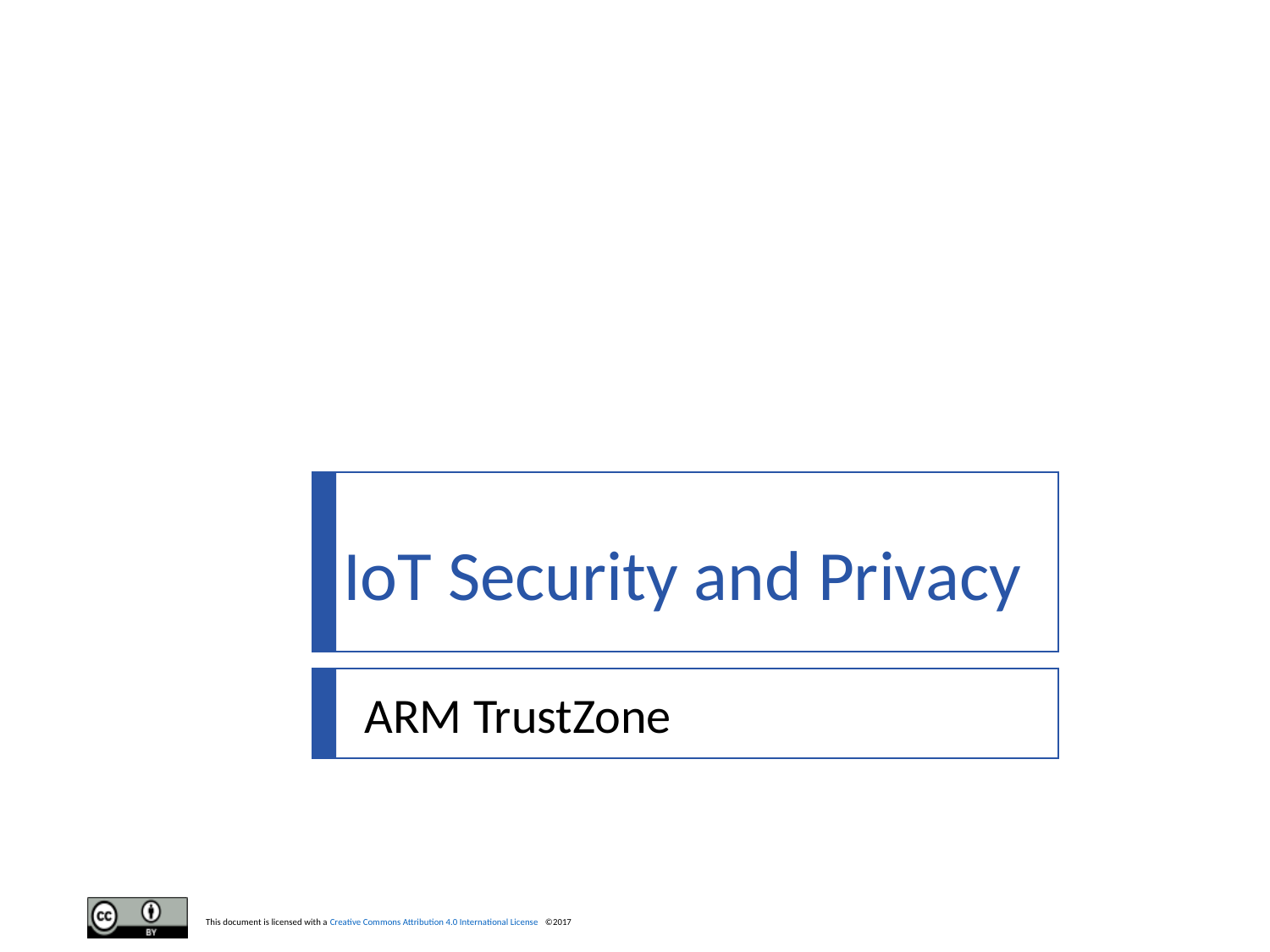

# IoT Security and Privacy
ARM TrustZone